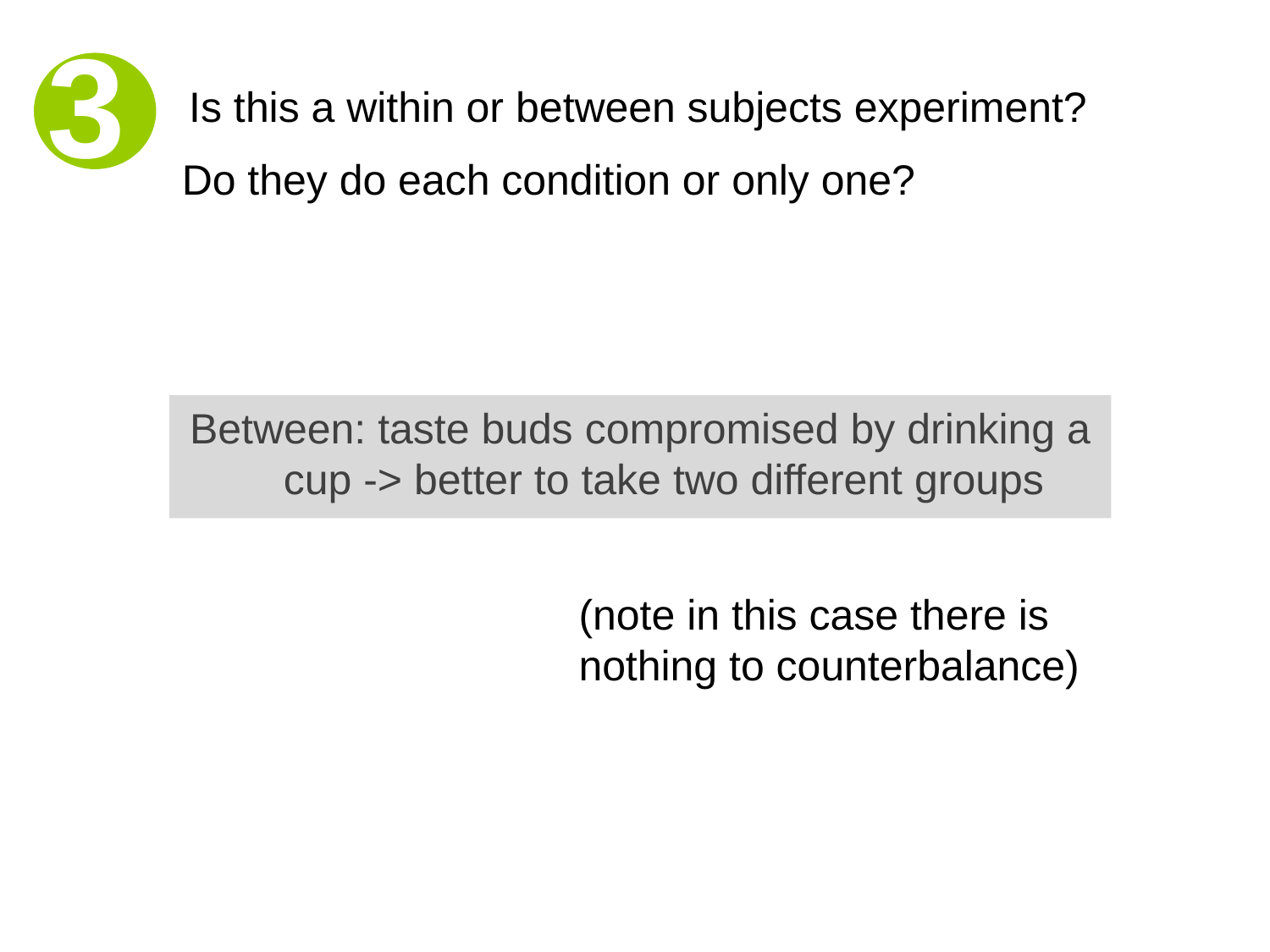

3
Is this a within or between subjects experiment?
Do they do each condition or only one?
Between: taste buds compromised by drinking a cup -> better to take two different groups
(note in this case there is nothing to counterbalance)